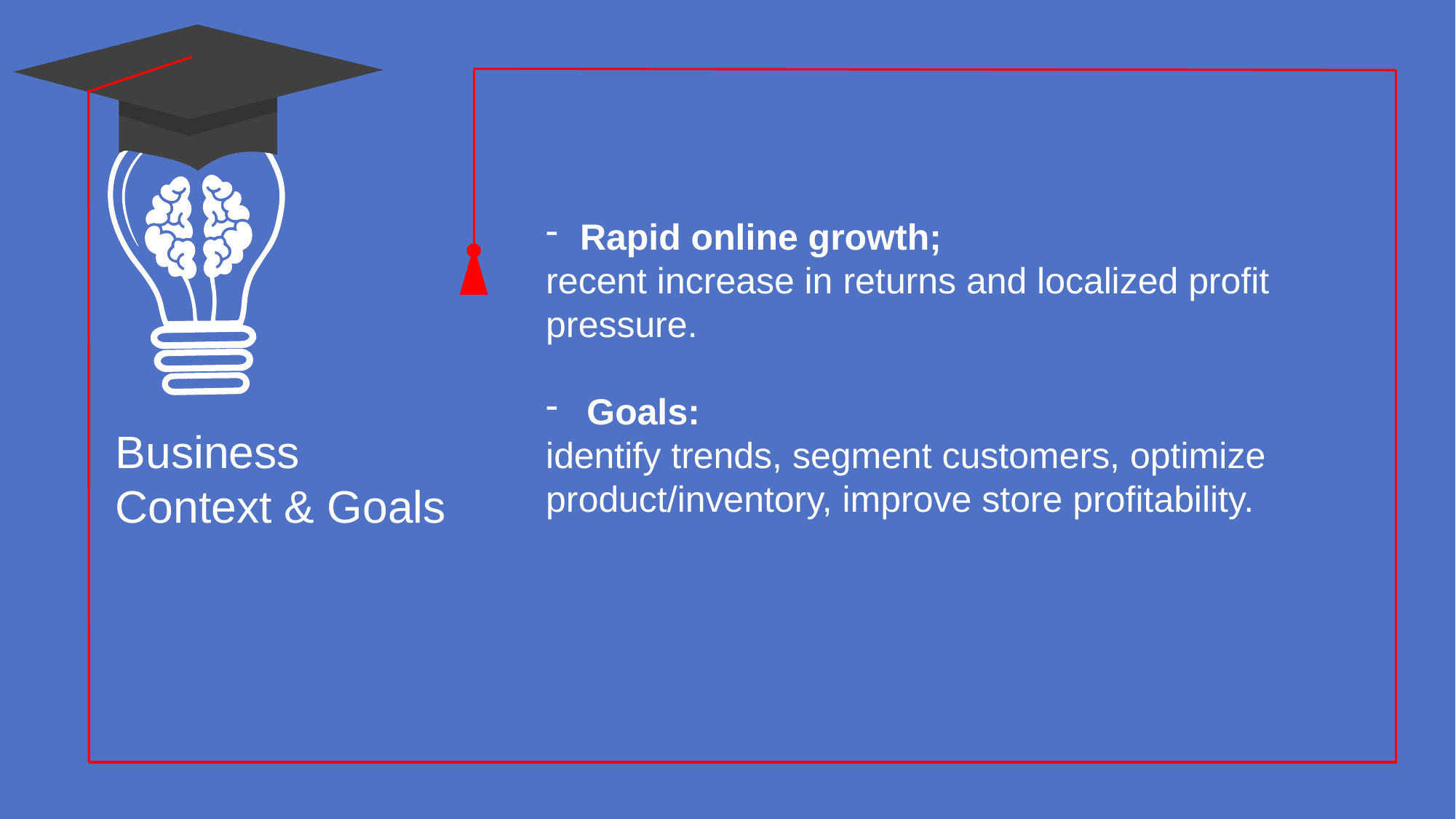

Rapid online growth;
recent increase in returns and localized profit pressure.

Goals:
identify trends, segment customers, optimize product/inventory, improve store profitability.

Business
Context & Goals